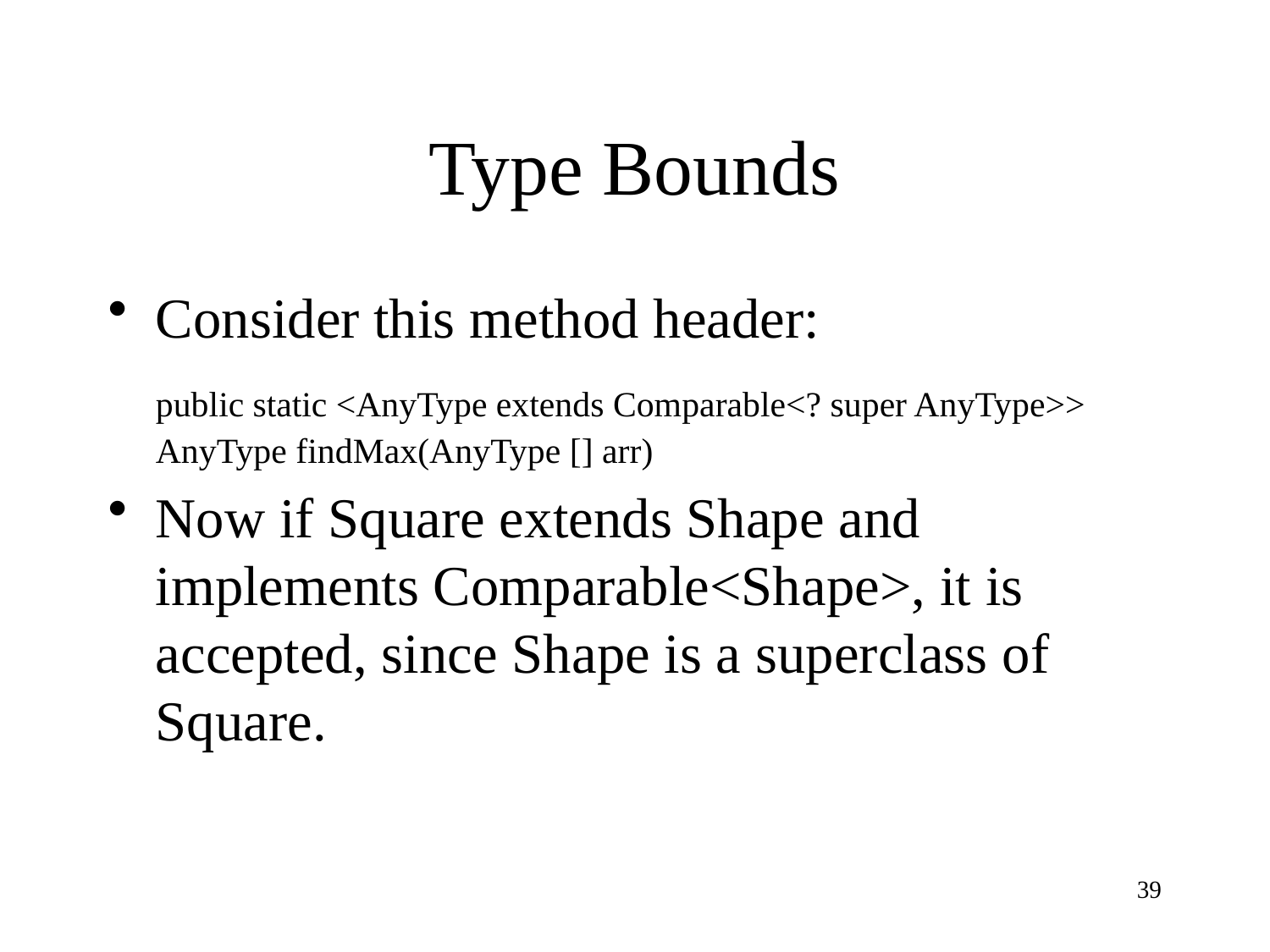

# Type Bounds
Consider this method header:
	public static <AnyType extends Comparable<? super AnyType>> AnyType findMax(AnyType [] arr)
Now if Square extends Shape and implements Comparable<Shape>, it is accepted, since Shape is a superclass of Square.
39